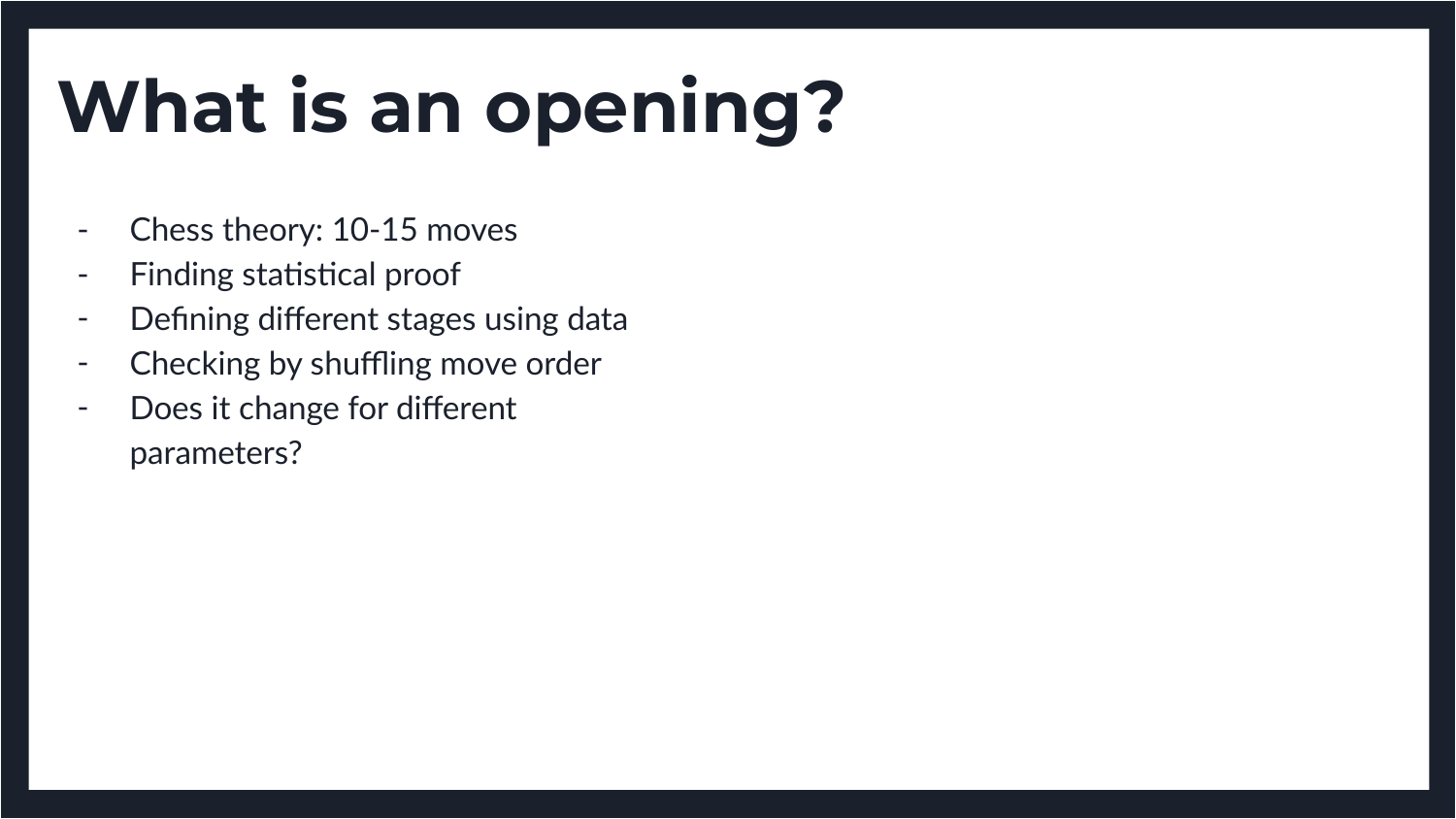

# What is an opening?
Chess theory: 10-15 moves
Finding statistical proof
Defining different stages using data
Checking by shuffling move order
Does it change for different parameters?